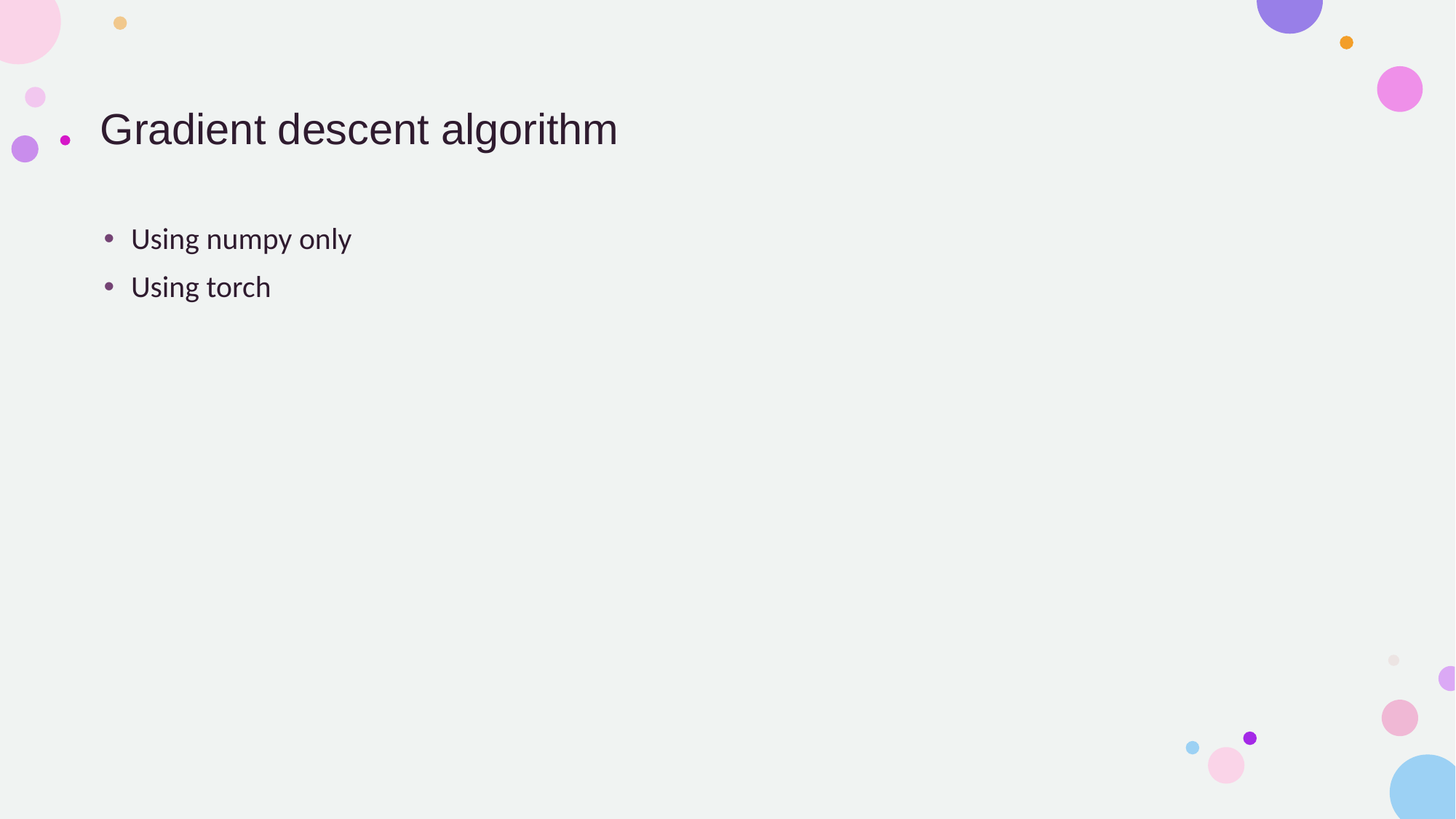

# Gradient descent algorithm
Using numpy only
Using torch